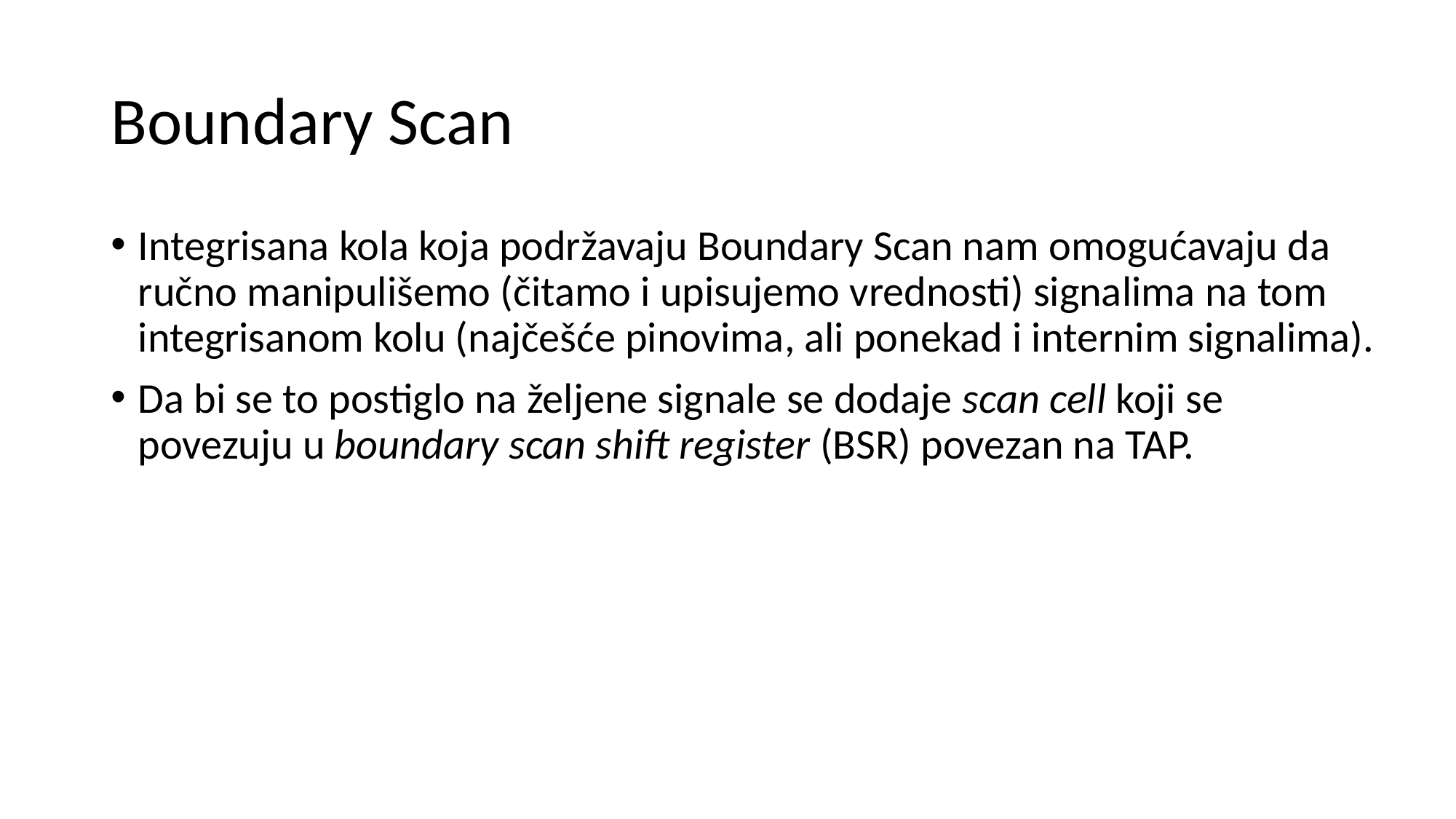

# Boundary Scan
Integrisana kola koja podržavaju Boundary Scan nam omogućavaju da ručno manipulišemo (čitamo i upisujemo vrednosti) signalima na tom integrisanom kolu (najčešće pinovima, ali ponekad i internim signalima).
Da bi se to postiglo na željene signale se dodaje scan cell koji se povezuju u boundary scan shift register (BSR) povezan na TAP.